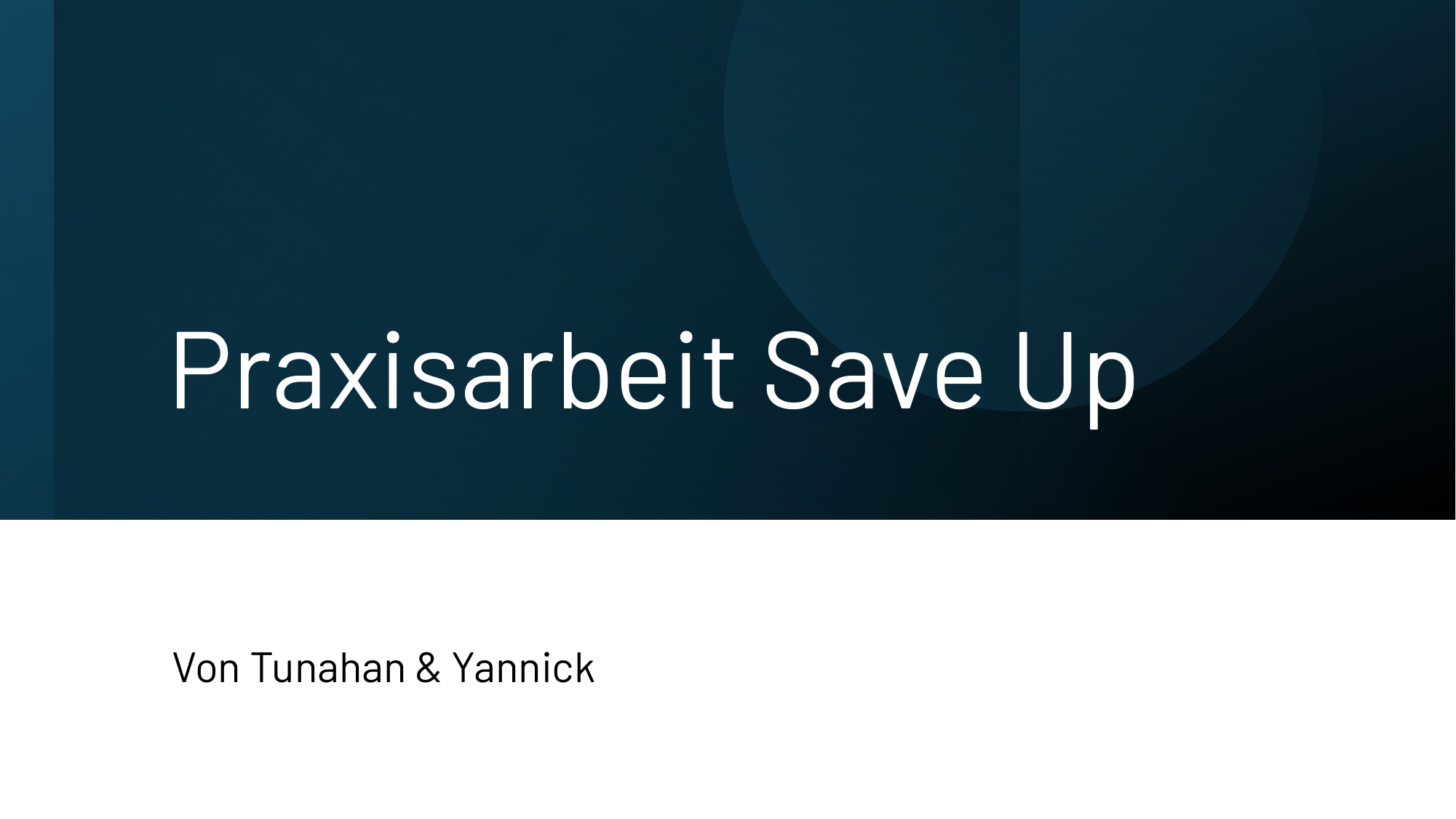

# Praxisarbeit Save Up
Von Tunahan & Yannick